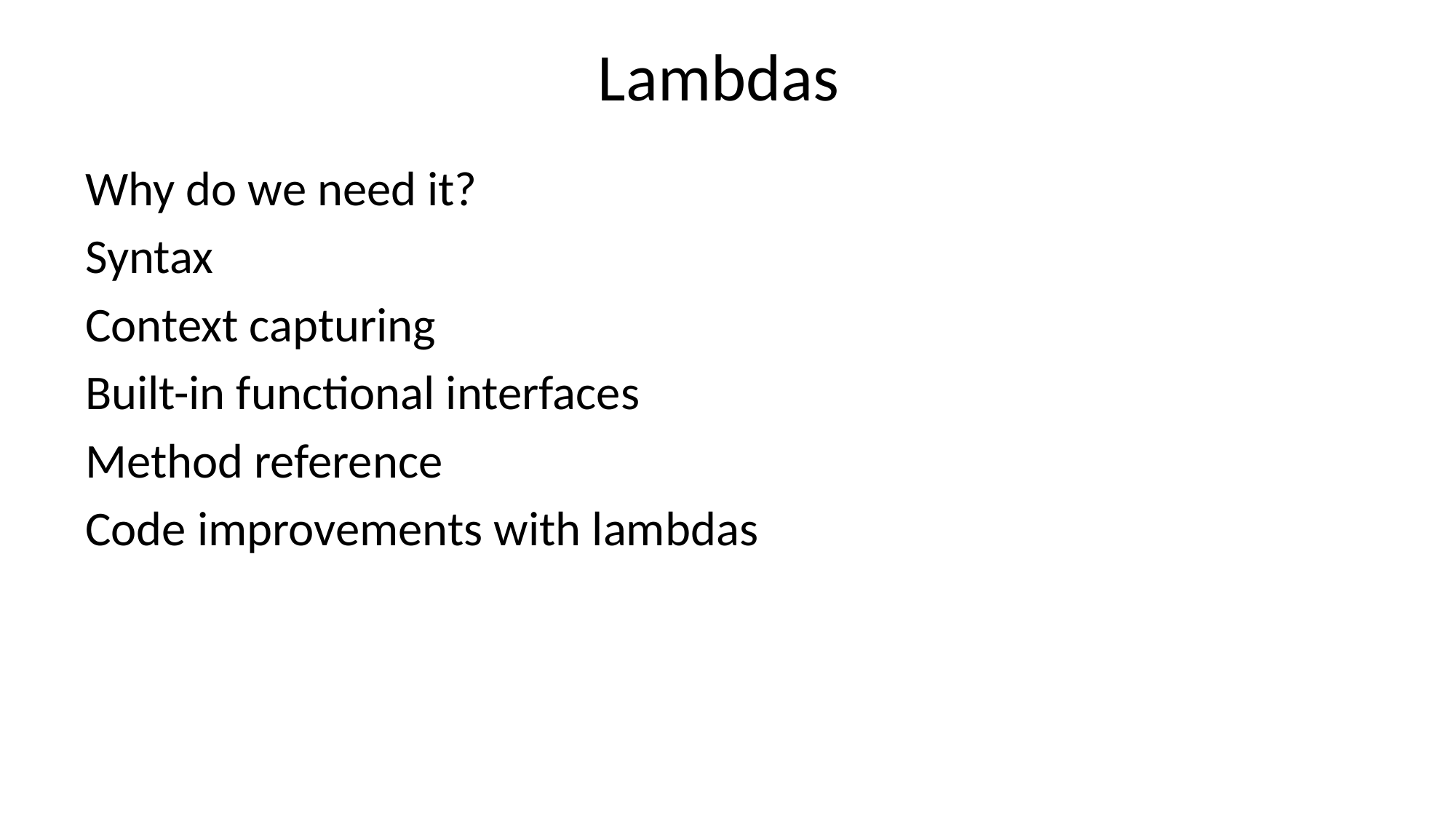

# Lambdas
Why do we need it?
Syntax
Context capturing
Built-in functional interfaces
Method reference
Code improvements with lambdas